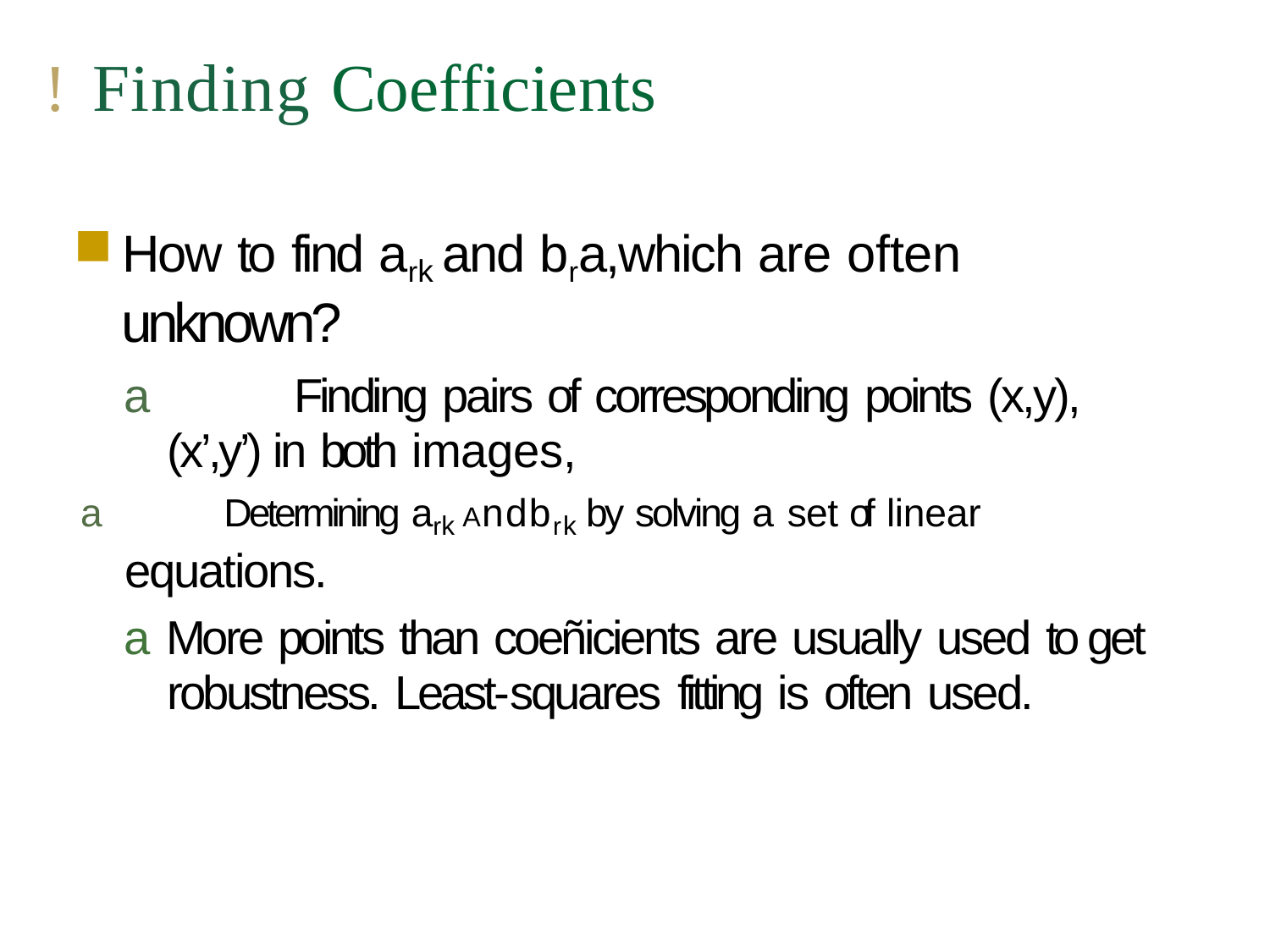

# ! Finding Coefficients
How to find ark and bra,which are often
unknown?
a		Finding pairs of corresponding points (x,y), (x’,y’) in both images,
a	Determining ark Andbrk by solving a set of linear
equations.
a More points than coeñicients are usually used to get robustness. Least-squares fitting is often used.